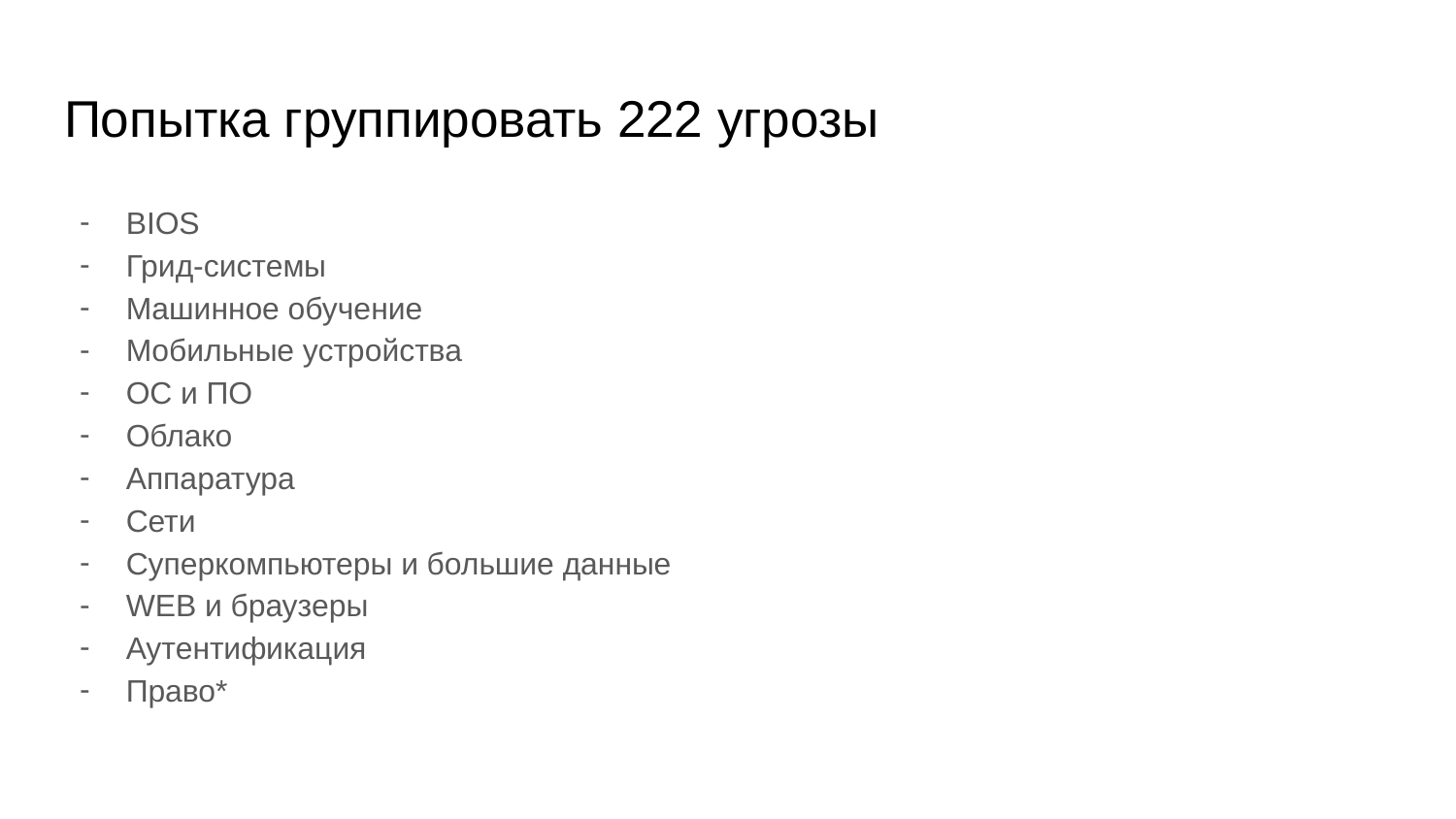

# Попытка группировать 222 угрозы
BIOS
Грид-системы
Машинное обучение
Мобильные устройства
ОС и ПО
Облако
Аппаратура
Сети
Суперкомпьютеры и большие данные
WEB и браузеры
Аутентификация
Право*